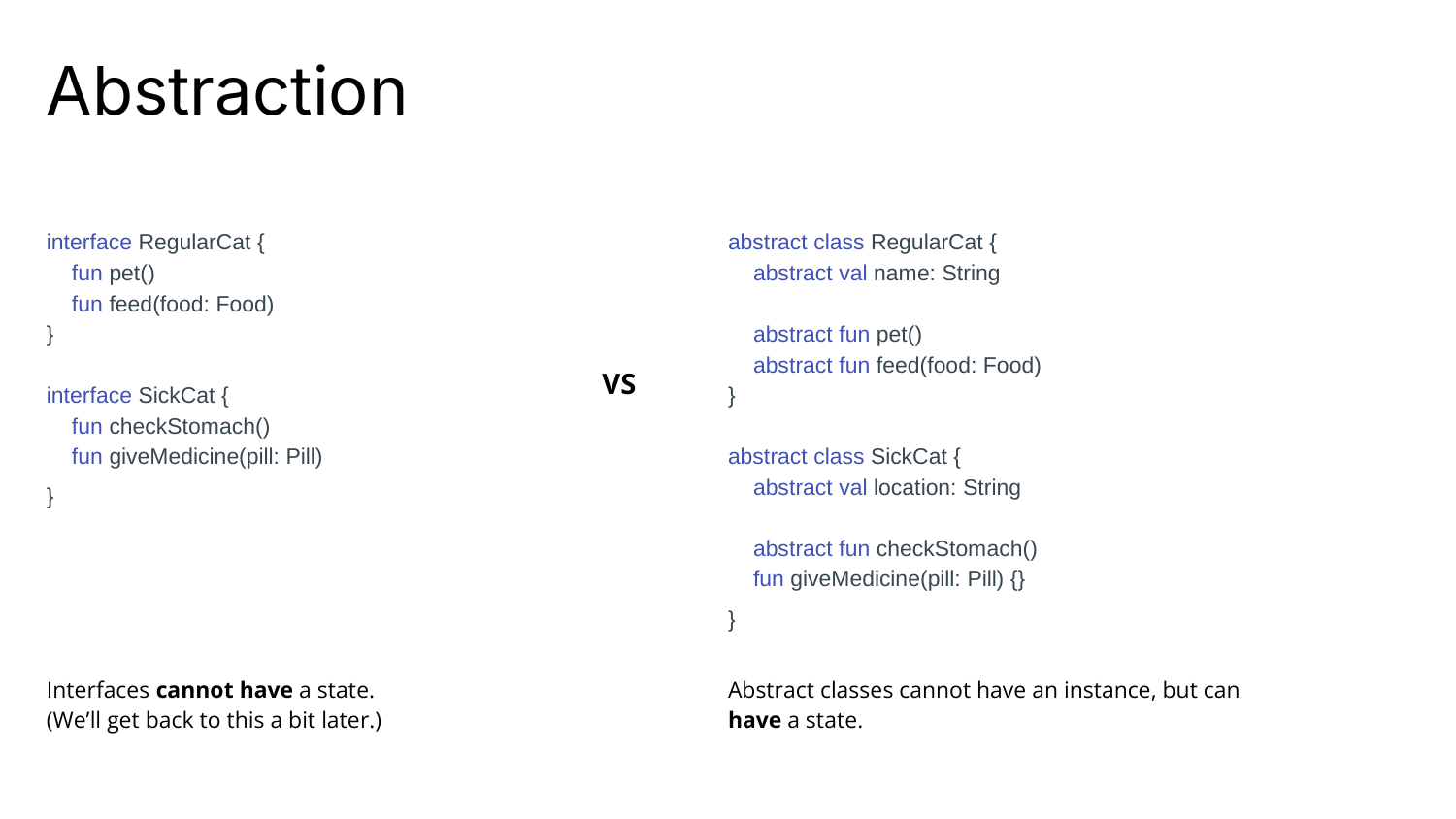

# Abstraction
interface RegularCat {
    fun pet()
    fun feed(food: Food)
}

interface SickCat {
    fun checkStomach()
    fun giveMedicine(pill: Pill)
}

abstract class RegularCat {
    abstract val name: String

    abstract fun pet()
    abstract fun feed(food: Food)
}

abstract class SickCat {
    abstract val location: String

    abstract fun checkStomach()
    fun giveMedicine(pill: Pill) {}
}

VS
Interfaces cannot have a state.
(We’ll get back to this a bit later.)

Abstract classes cannot have an instance, but can have a state.